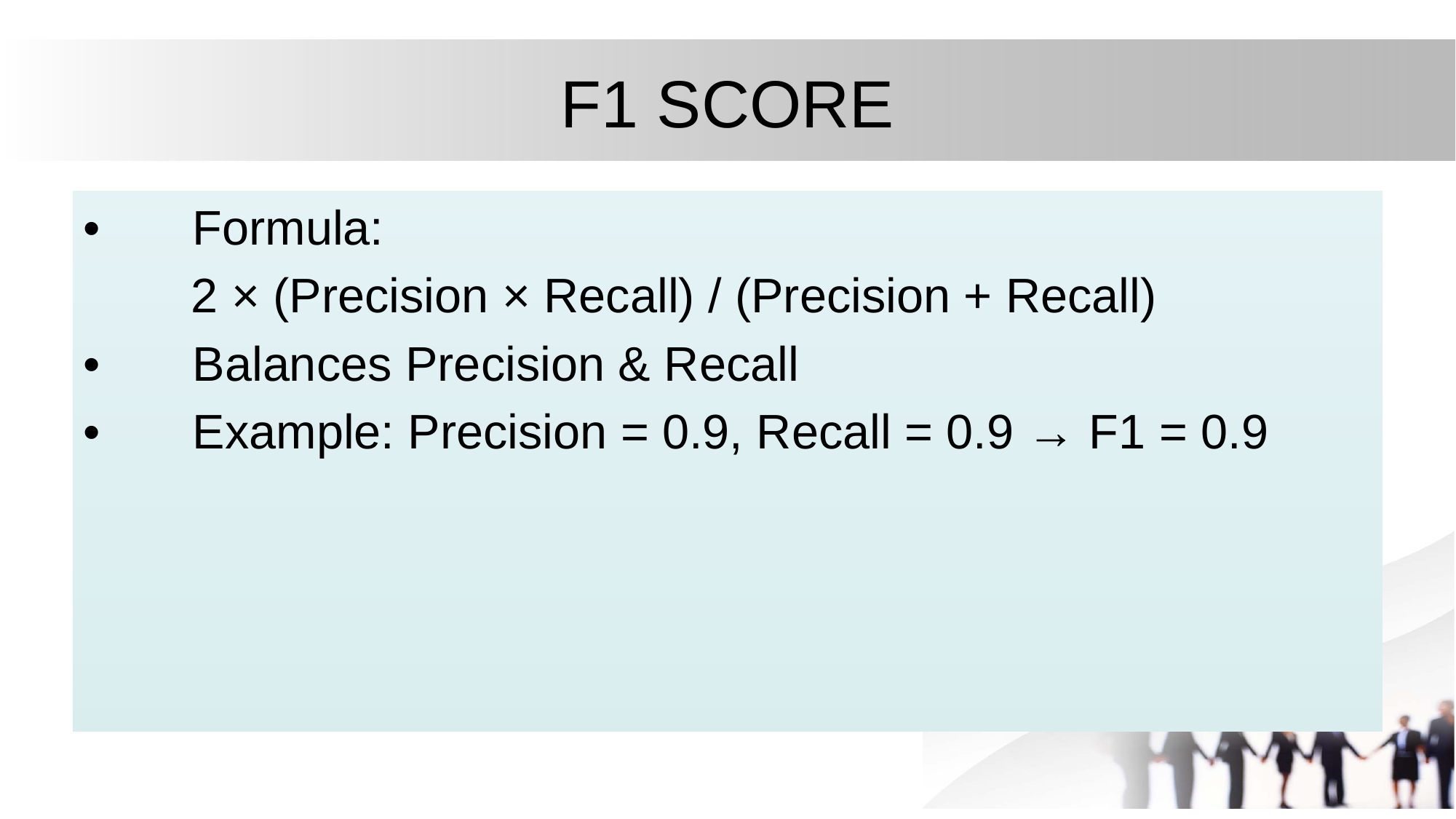

# F1 SCORE
•	Formula:
        2 × (Precision × Recall) / (Precision + Recall)
•	Balances Precision & Recall
•	Example: Precision = 0.9, Recall = 0.9 → F1 = 0.9